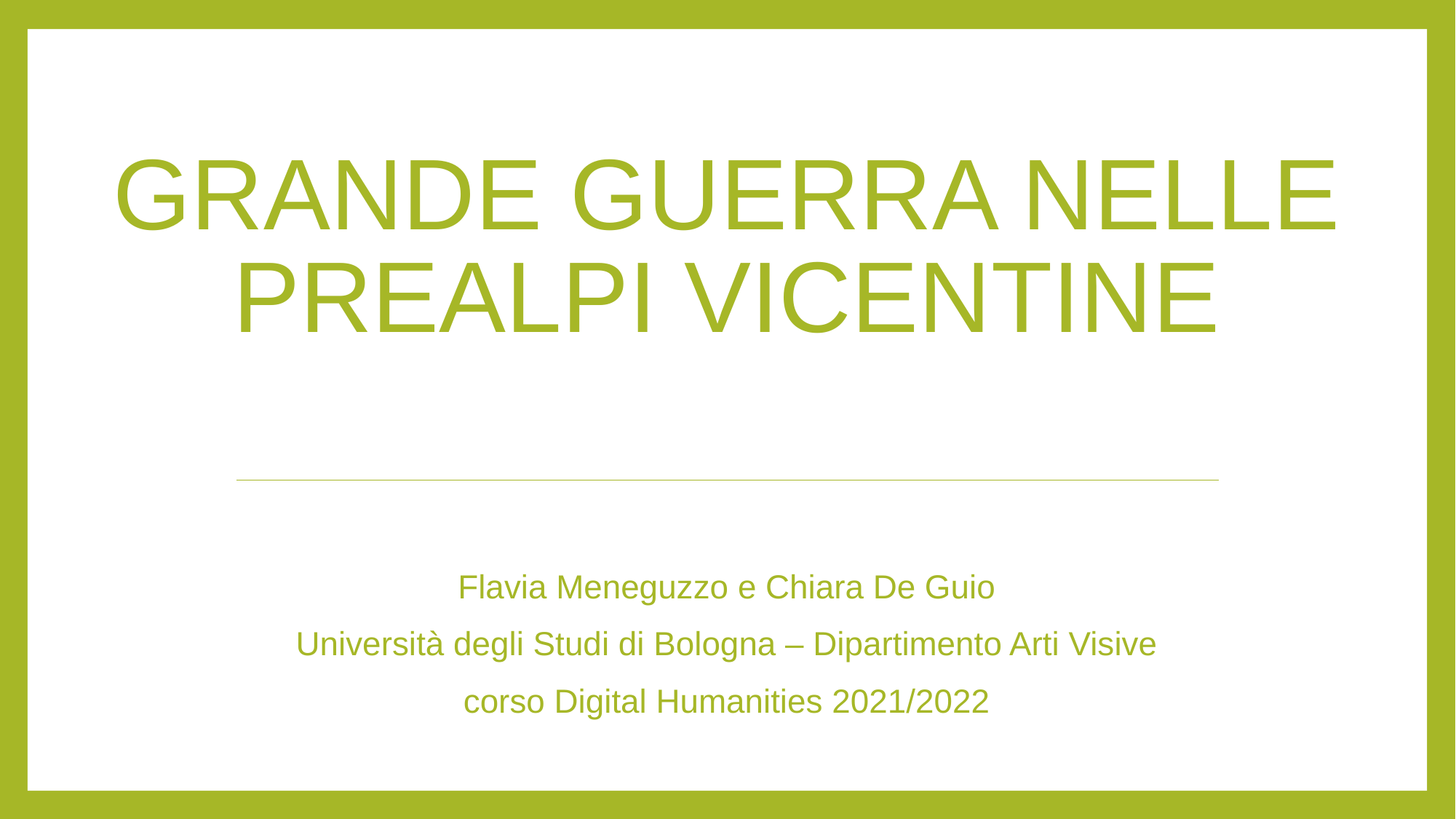

# Grande Guerra nelle Prealpi vicentine
Flavia Meneguzzo e Chiara De Guio
Università degli Studi di Bologna – Dipartimento Arti Visive
corso Digital Humanities 2021/2022